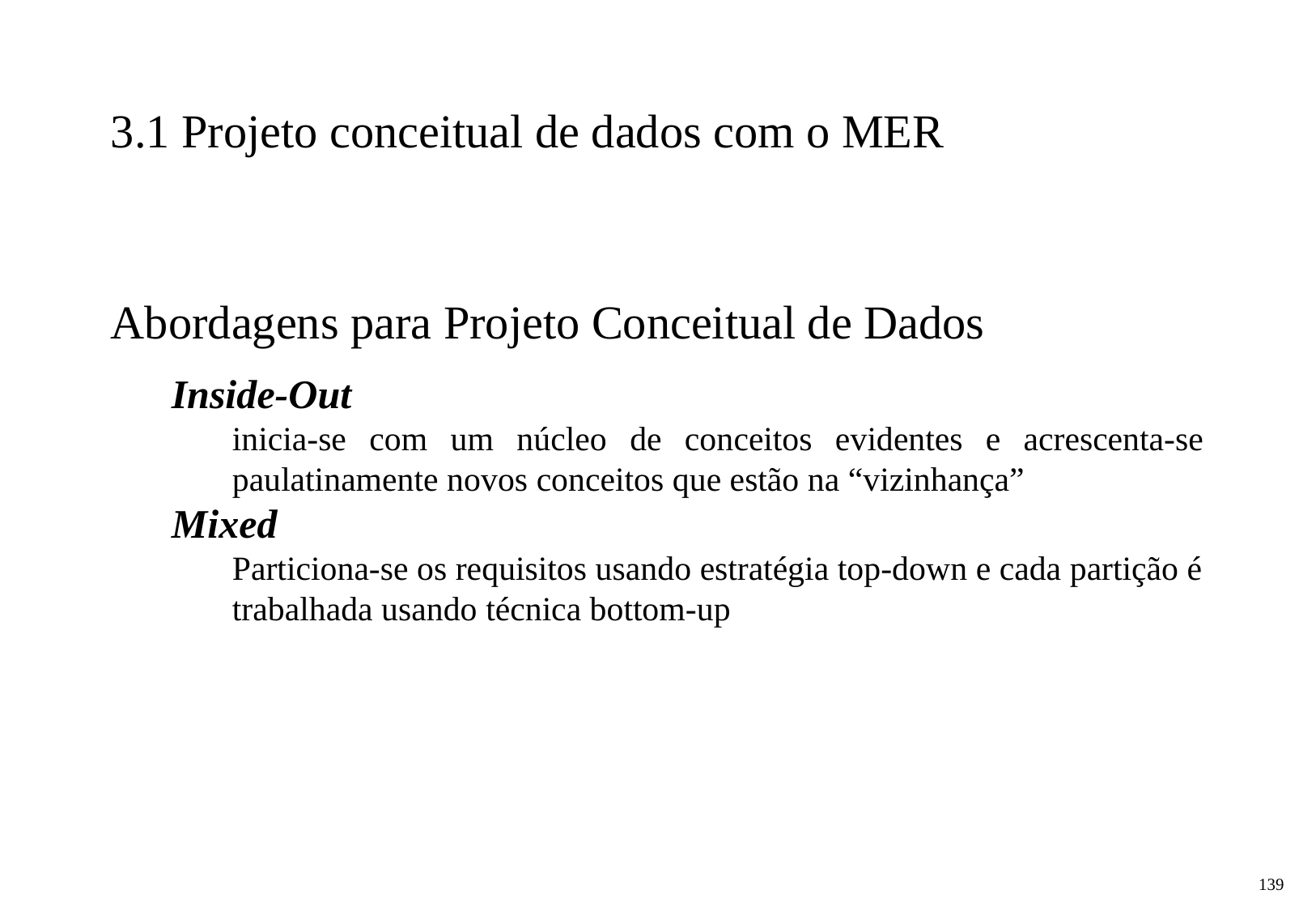

3.1 Projeto conceitual de dados com o MER
Abordagens para Projeto Conceitual de Dados
Inside-Out
inicia-se com um núcleo de conceitos evidentes e acrescenta-se paulatinamente novos conceitos que estão na “vizinhança”
Mixed
Particiona-se os requisitos usando estratégia top-down e cada partição é trabalhada usando técnica bottom-up
139